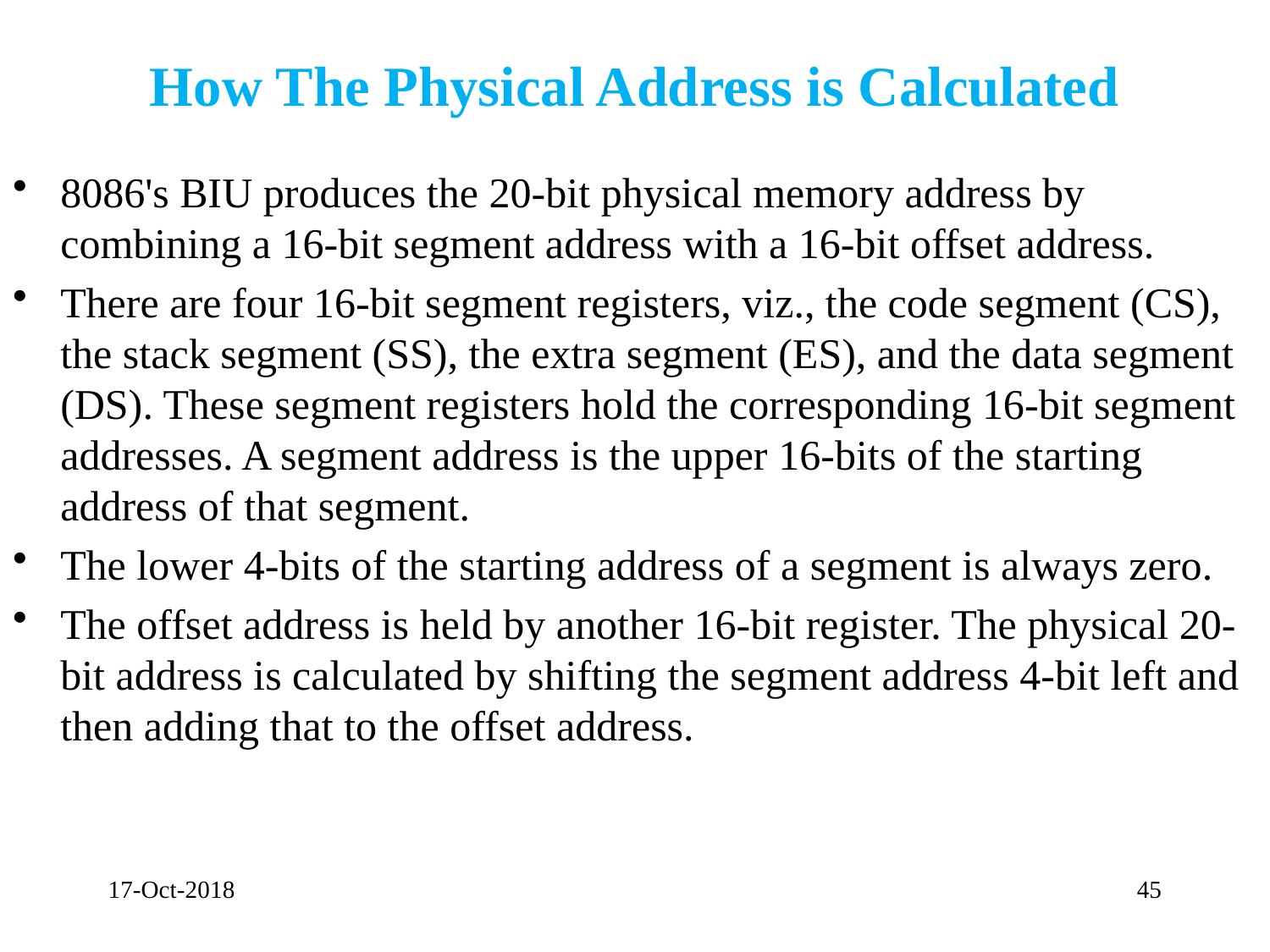

# How The Physical Address is Calculated
8086's BIU produces the 20-bit physical memory address by combining a 16-bit segment address with a 16-bit offset address.
There are four 16-bit segment registers, viz., the code segment (CS), the stack segment (SS), the extra segment (ES), and the data segment (DS). These segment registers hold the corresponding 16-bit segment addresses. A segment address is the upper 16-bits of the starting address of that segment.
The lower 4-bits of the starting address of a segment is always zero.
The offset address is held by another 16-bit register. The physical 20-bit address is calculated by shifting the segment address 4-bit left and then adding that to the offset address.

17-Oct-2018
45